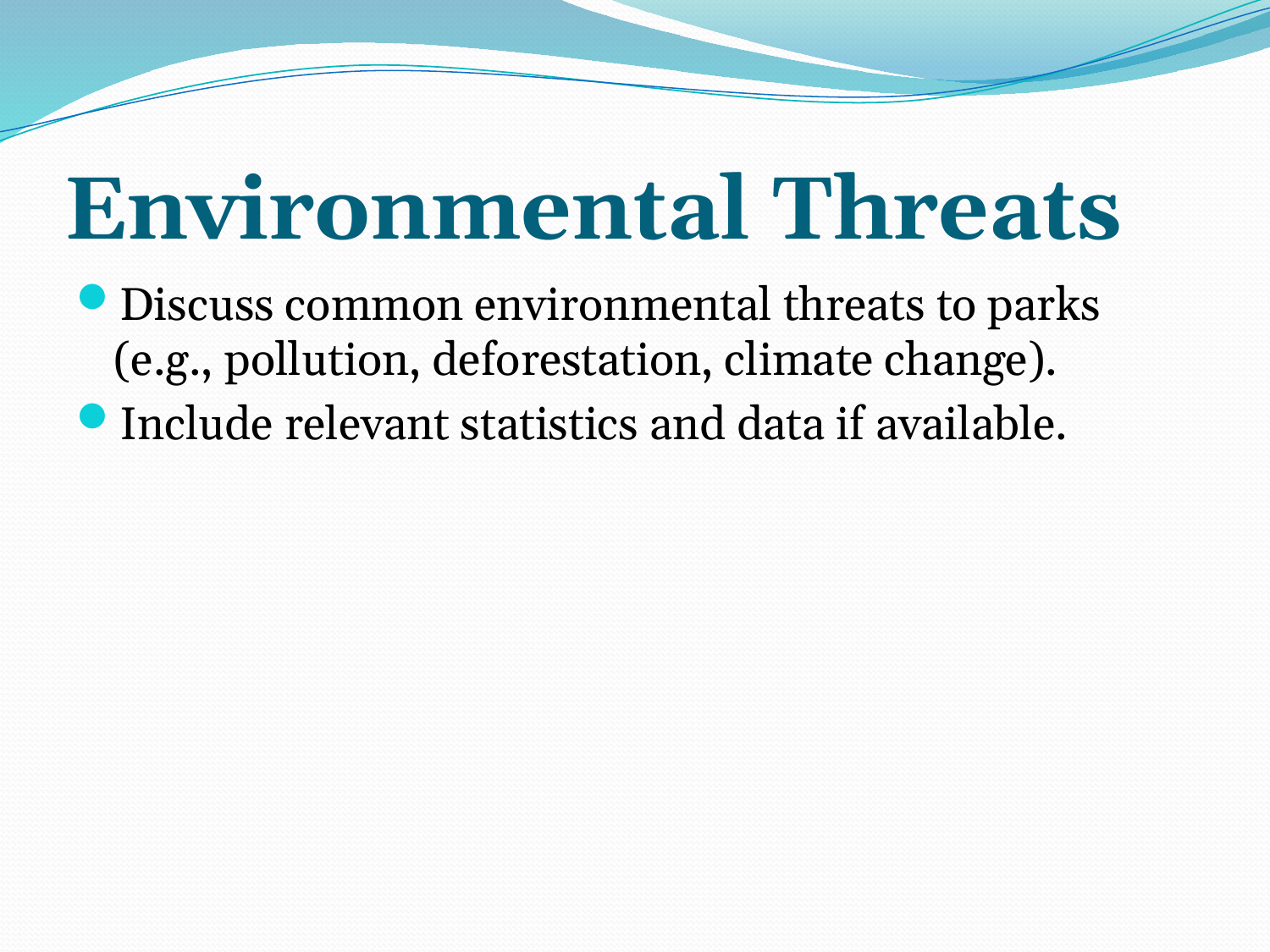

# Environmental Threats
Discuss common environmental threats to parks (e.g., pollution, deforestation, climate change).
Include relevant statistics and data if available.